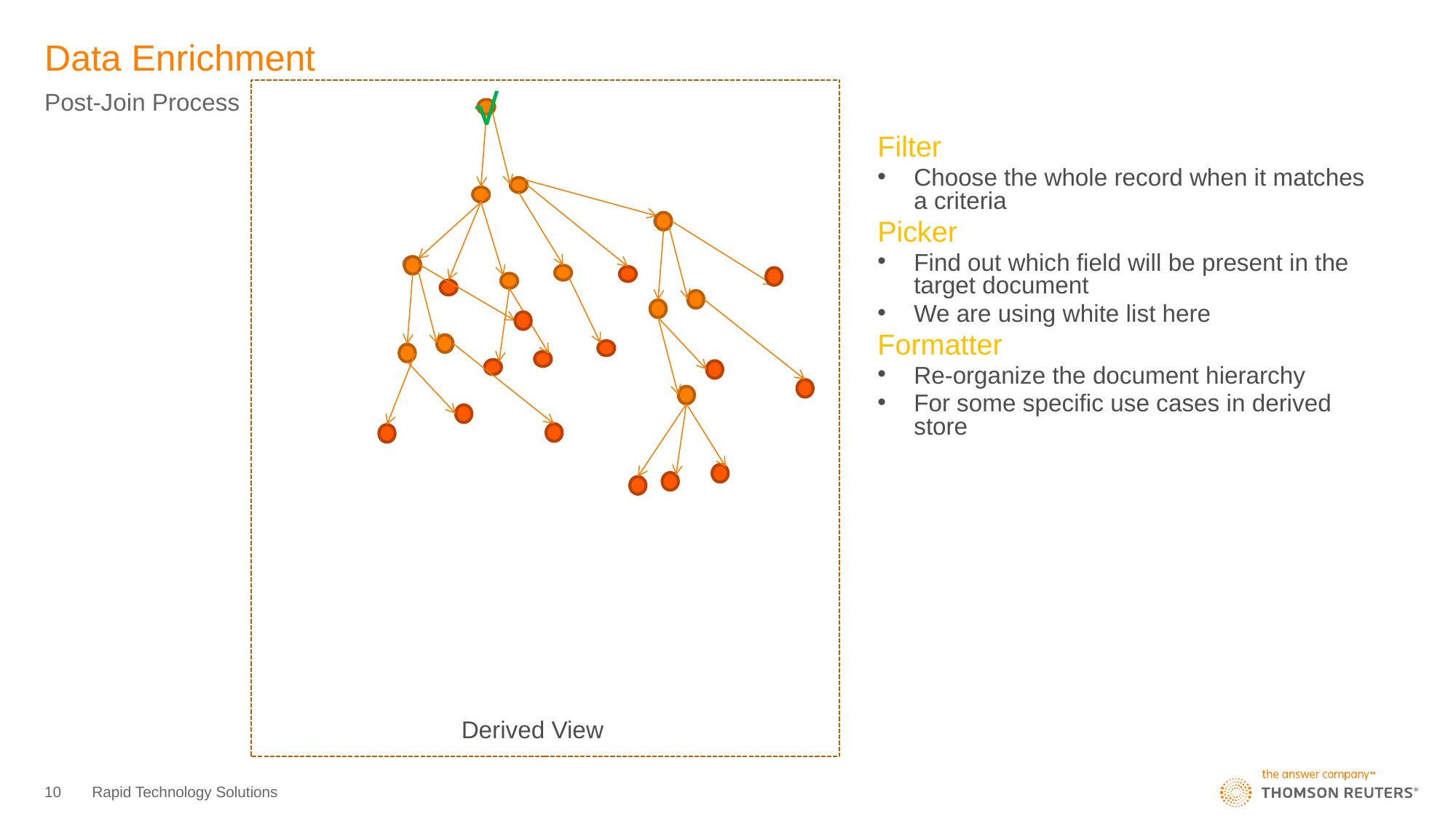

# Data Enrichment

√
Post-Join Process

Filter
Choose the whole record when it matches a criteria
Picker
Find out which field will be present in the target document
We are using white list here
Formatter
Re-organize the document hierarchy
For some specific use cases in derived store

Derived View
10
Rapid Technology Solutions